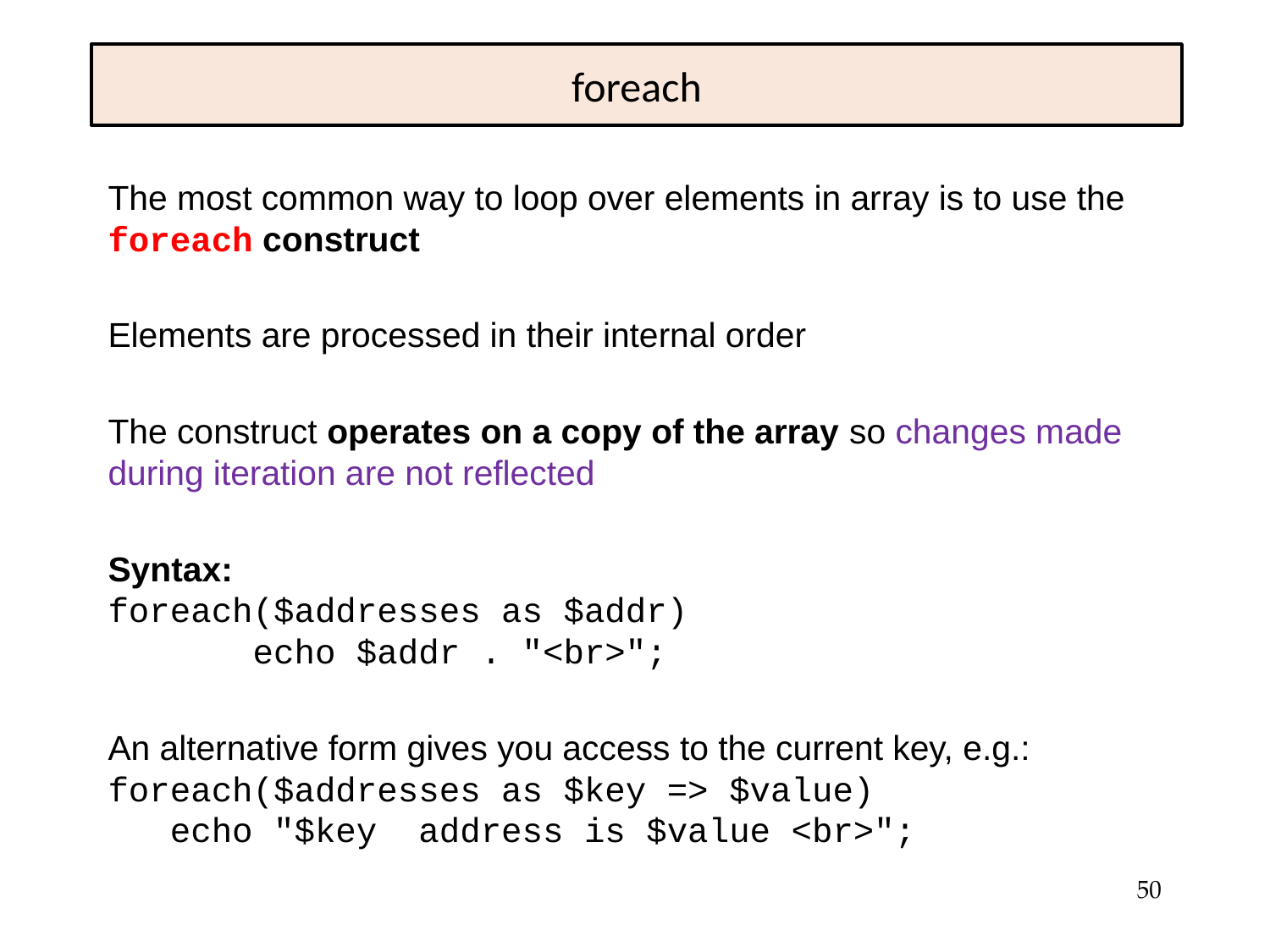

# foreach
The most common way to loop over elements in array is to use the foreach construct

Elements are processed in their internal order

The construct operates on a copy of the array so changes made during iteration are not reflected

Syntax:
foreach($addresses as $addr)
       echo $addr . "<br>";

An alternative form gives you access to the current key, e.g.:
foreach($addresses as $key => $value)
   echo "$key  address is $value <br>";
50